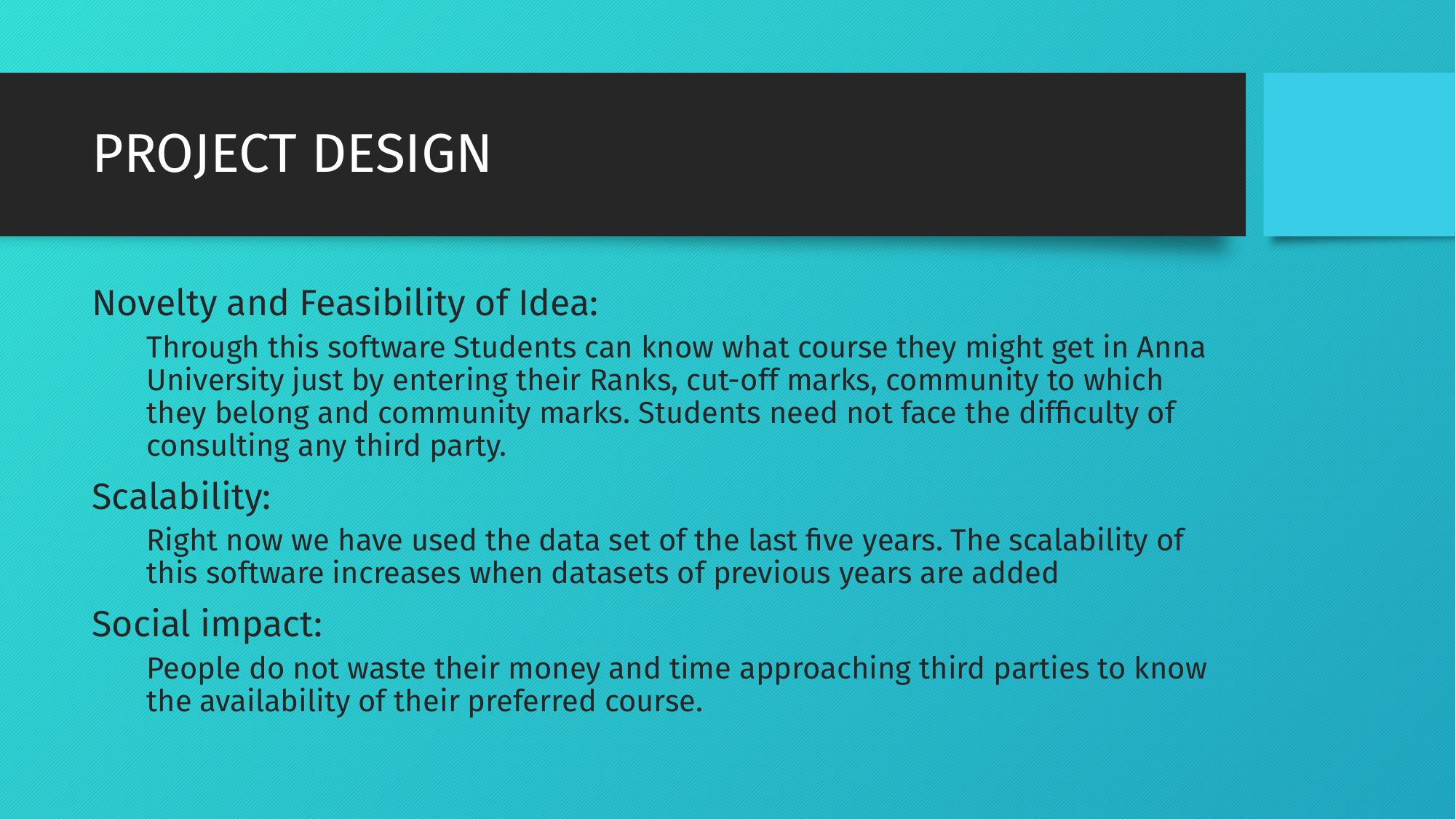

# PROJECT DESIGN
Novelty and Feasibility of Idea:
Through this software Students can know what course they might get in Anna University just by entering their Ranks, cut-off marks, community to which they belong and community marks. Students need not face the difficulty of consulting any third party.
Scalability:
Right now we have used the data set of the last five years. The scalability of this software increases when datasets of previous years are added
Social impact:
People do not waste their money and time approaching third parties to know the availability of their preferred course.